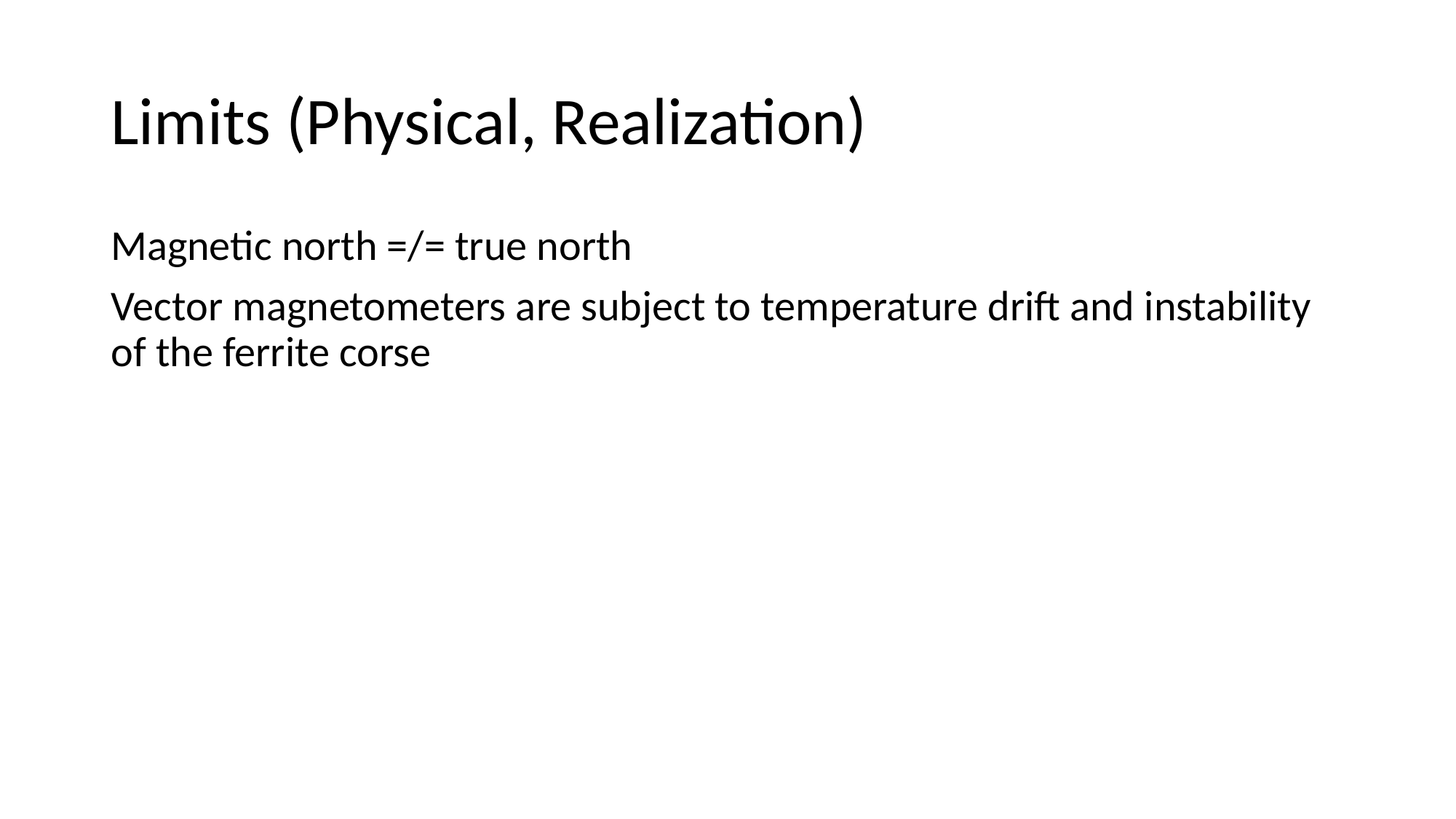

# Limits (Physical, Realization)
Magnetic north =/= true north
Vector magnetometers are subject to temperature drift and instability of the ferrite corse